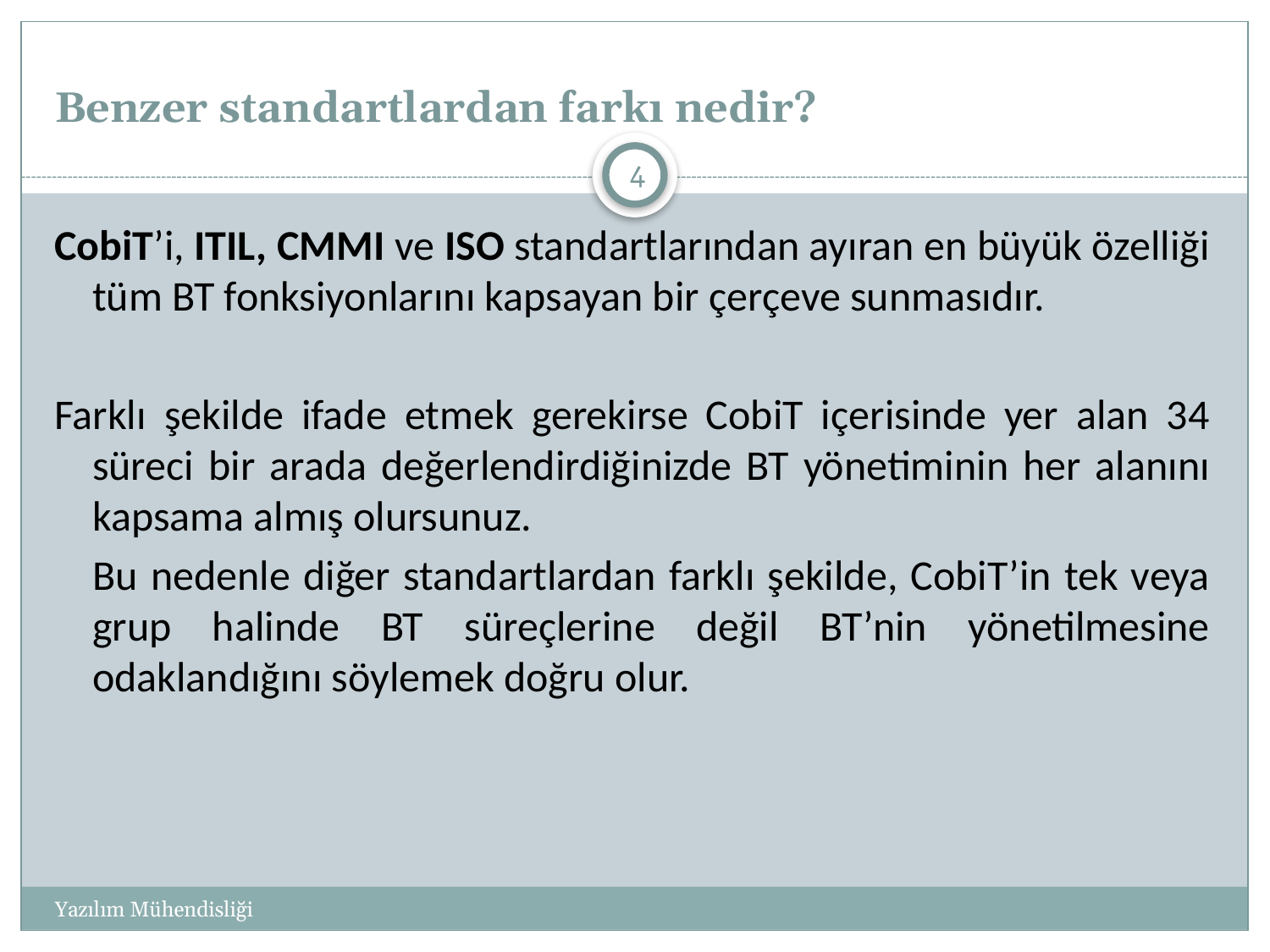

# Benzer standartlardan farkı nedir?
4
CobiT’i, ITIL, CMMI ve ISO standartlarından ayıran en büyük özelliği tüm BT fonksiyonlarını kapsayan bir çerçeve sunmasıdır.

Farklı şekilde ifade etmek gerekirse CobiT içerisinde yer alan 34 süreci bir arada değerlendirdiğinizde BT yönetiminin her alanını kapsama almış olursunuz.
   Bu nedenle diğer standartlardan farklı şekilde, CobiT’in tek veya grup halinde BT süreçlerine değil BT’nin yönetilmesine odaklandığını söylemek doğru olur.
Yazılım Mühendisliği